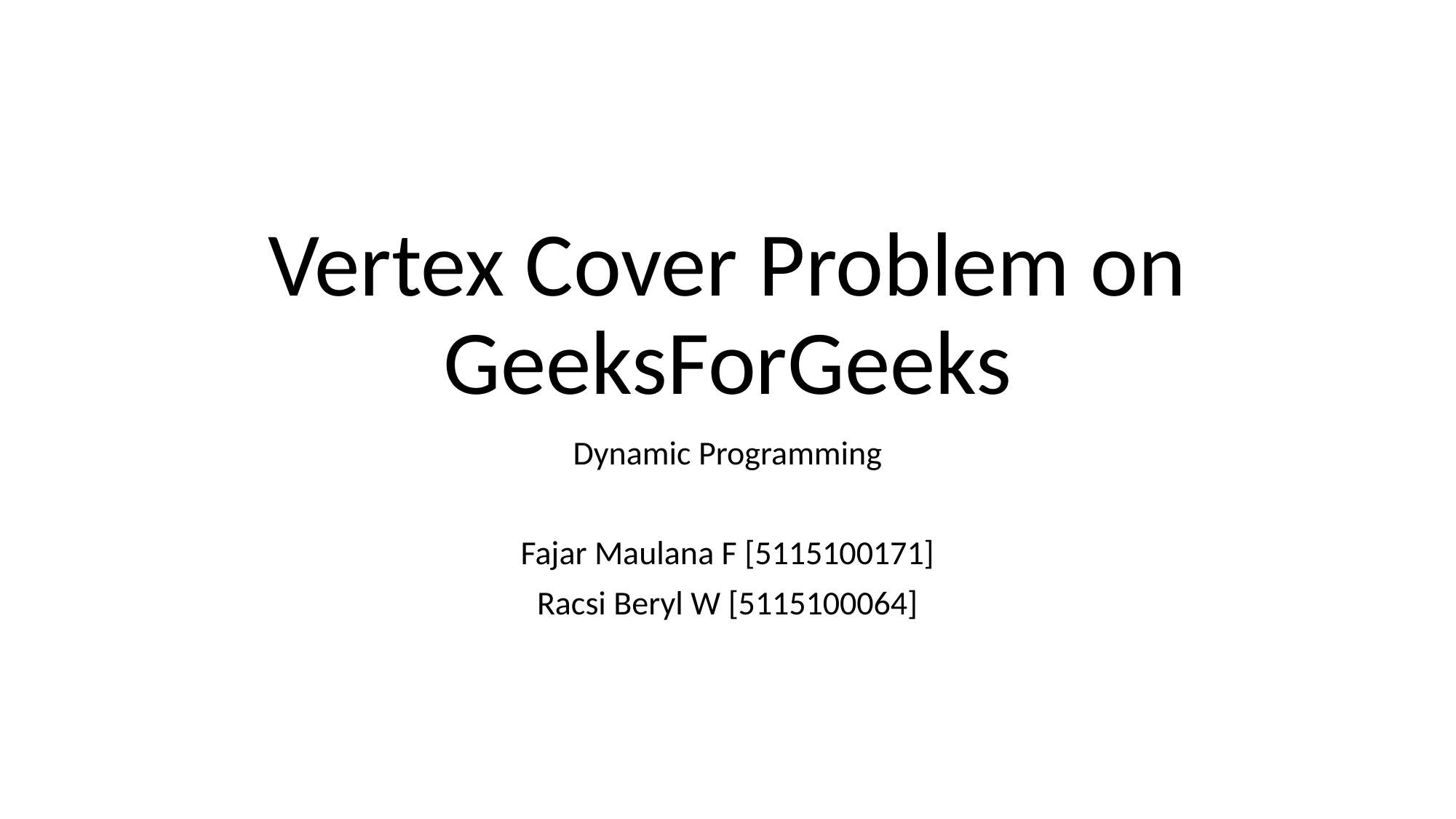

# Vertex Cover Problem on GeeksForGeeks
Dynamic Programming

Fajar Maulana F [5115100171]
Racsi Beryl W [5115100064]